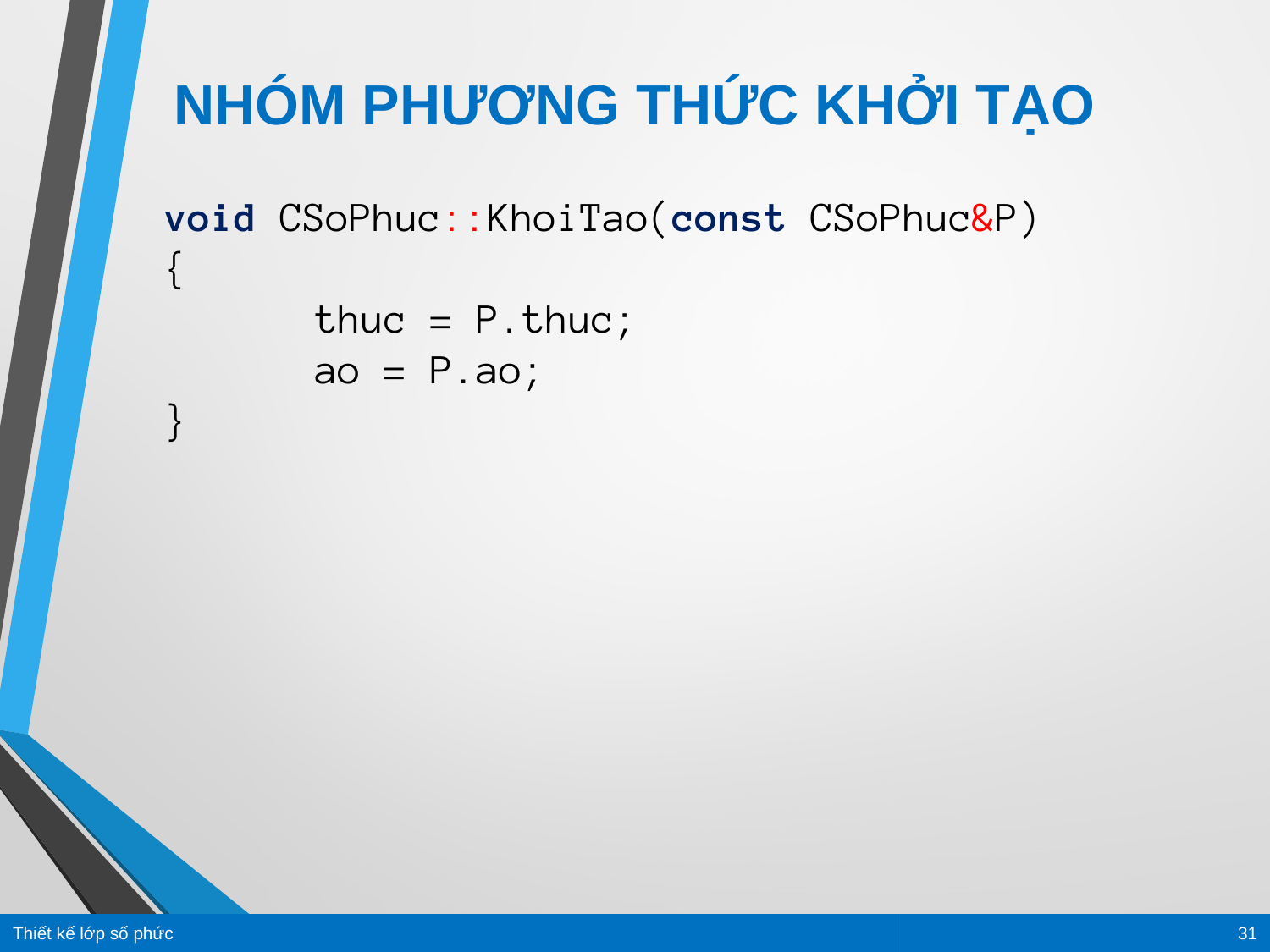

NHÓM PHƯƠNG THỨC KHỞI TẠO
void CSoPhuc::KhoiTao(const CSoPhuc&P)
{
	 thuc = P.thuc;
	 ao = P.ao;
}

Thiết kế lớp số phức
31